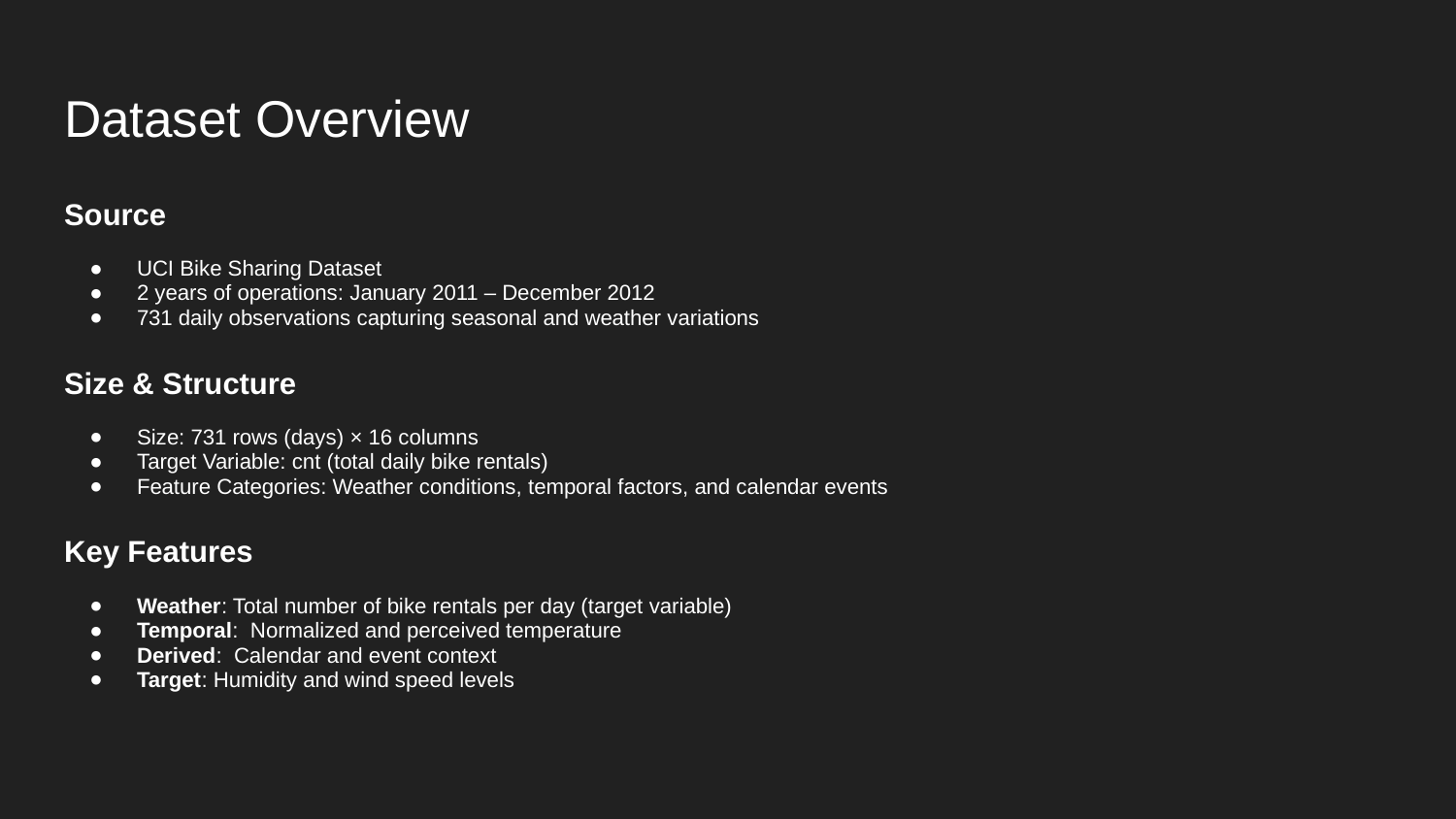

# Dataset Overview
Source
UCI Bike Sharing Dataset
2 years of operations: January 2011 – December 2012
731 daily observations capturing seasonal and weather variations
Size & Structure
Size: 731 rows (days) × 16 columns
Target Variable: cnt (total daily bike rentals)
Feature Categories: Weather conditions, temporal factors, and calendar events
Key Features
Weather: Total number of bike rentals per day (target variable)
Temporal:  Normalized and perceived temperature
Derived:  Calendar and event context
Target: Humidity and wind speed levels